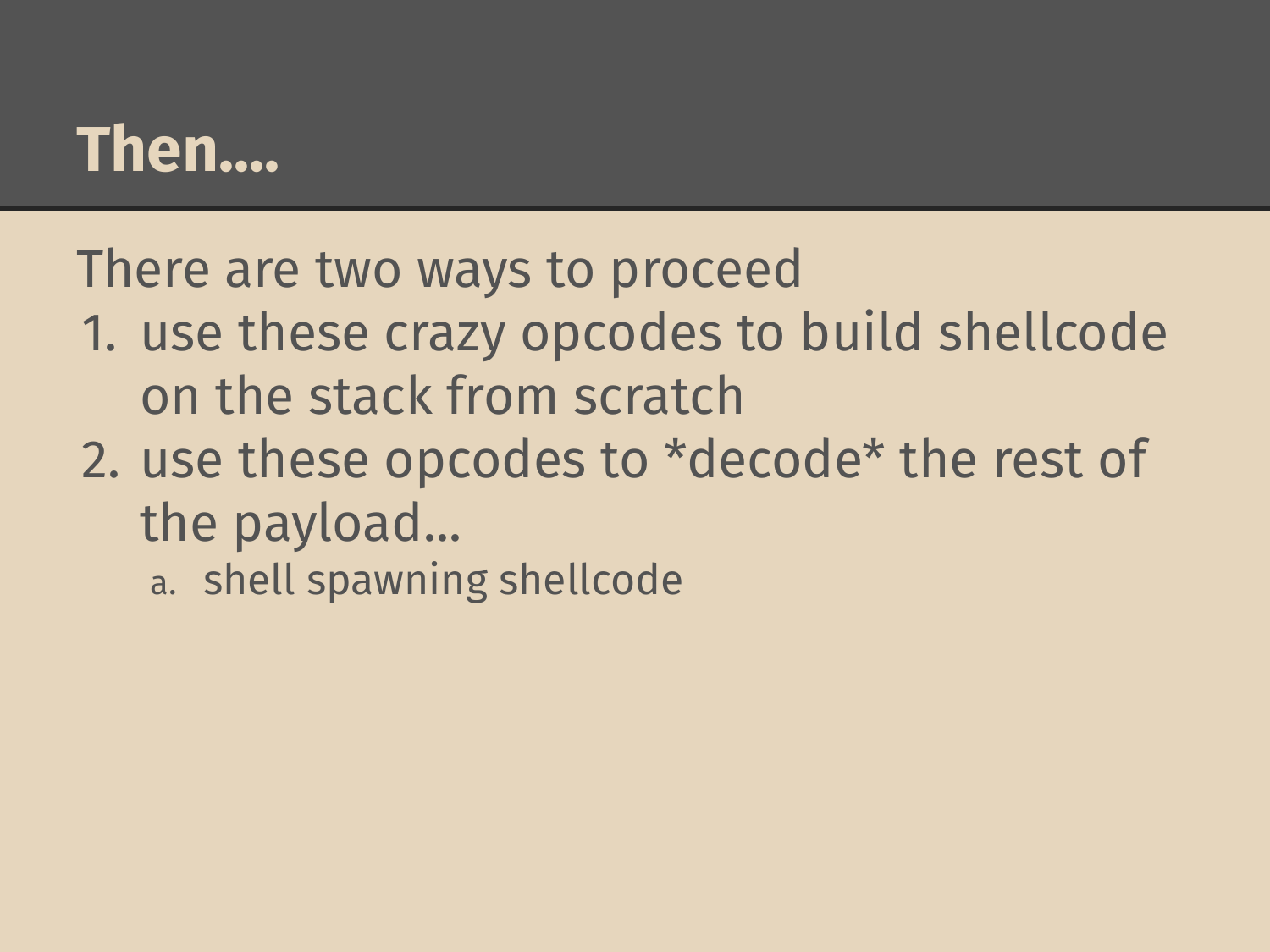

# Then....
There are two ways to proceed
use these crazy opcodes to build shellcode on the stack from scratch
use these opcodes to *decode* the rest of the payload...
shell spawning shellcode